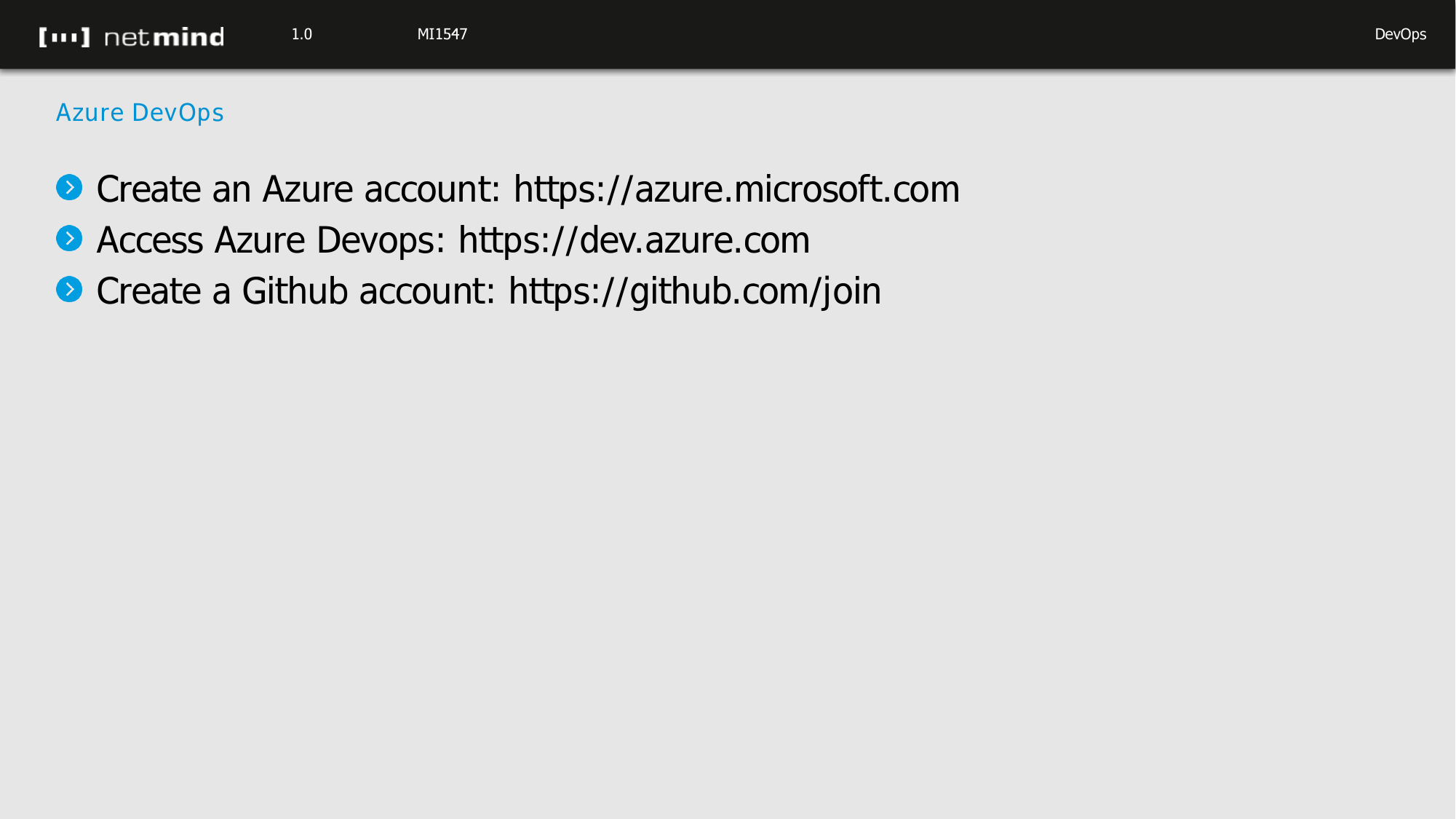

Azure DevOps
Create an Azure account: https://azure.microsoft.com
Access Azure Devops: https://dev.azure.com
Create a Github account: https://github.com/join